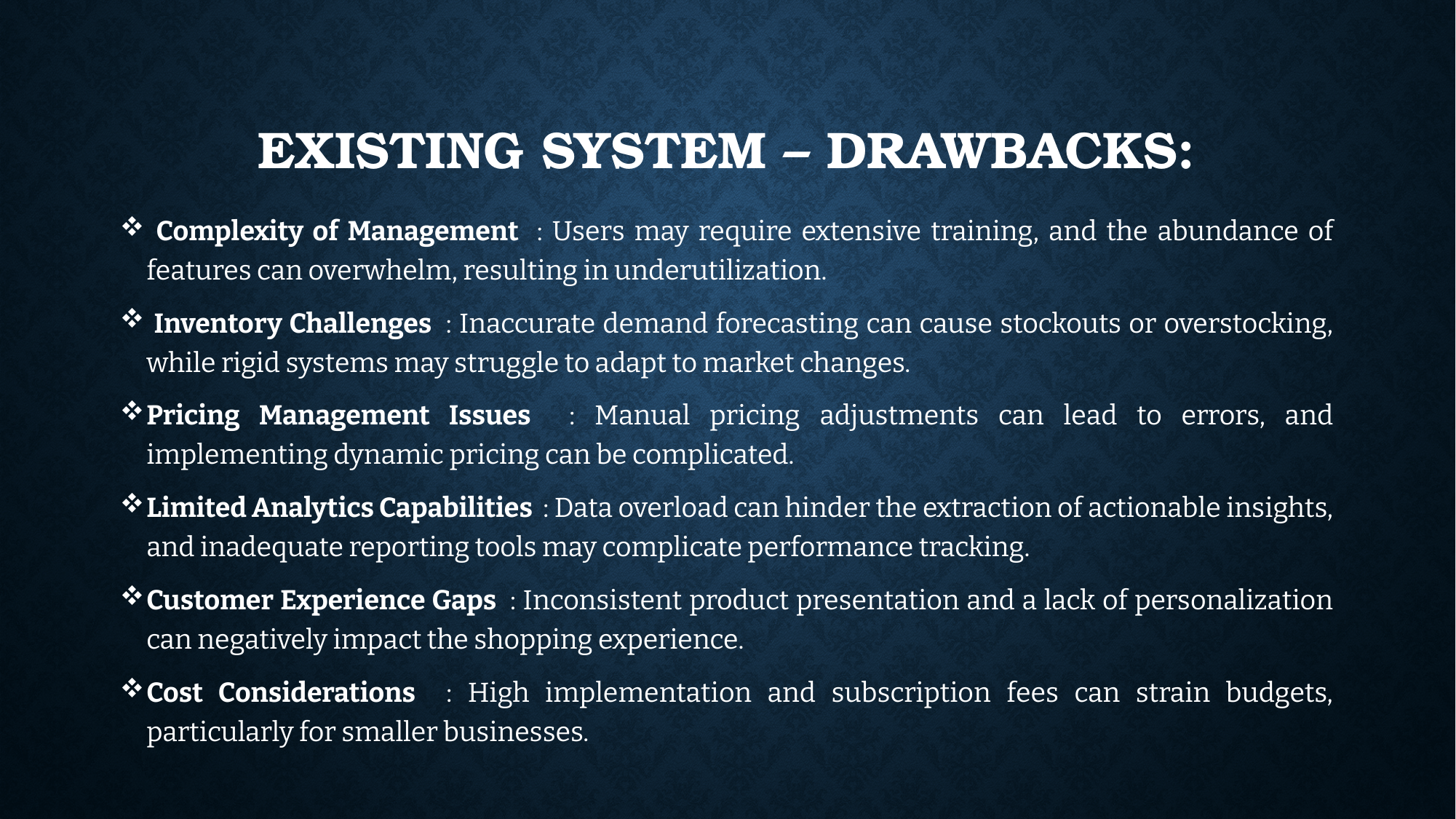

# EXISTING SYSTEM – DRAWBACKS:
 Complexity of Management  : Users may require extensive training, and the abundance of features can overwhelm, resulting in underutilization.
 Inventory Challenges  : Inaccurate demand forecasting can cause stockouts or overstocking, while rigid systems may struggle to adapt to market changes.
Pricing Management Issues  : Manual pricing adjustments can lead to errors, and implementing dynamic pricing can be complicated.
Limited Analytics Capabilities  : Data overload can hinder the extraction of actionable insights, and inadequate reporting tools may complicate performance tracking.
Customer Experience Gaps  : Inconsistent product presentation and a lack of personalization can negatively impact the shopping experience.
Cost Considerations  : High implementation and subscription fees can strain budgets, particularly for smaller businesses.